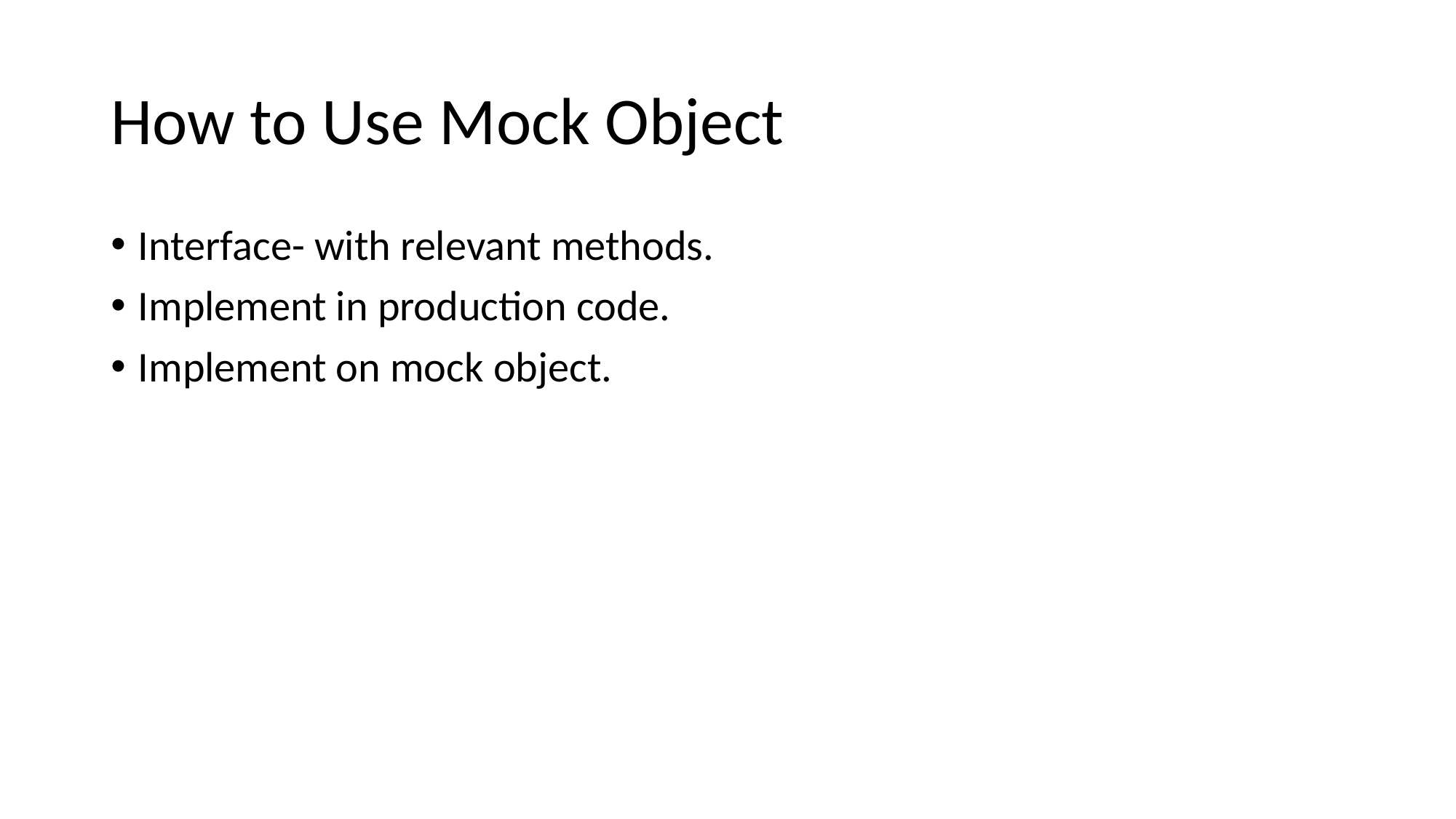

# How to Use Mock Object
Interface- with relevant methods.
Implement in production code.
Implement on mock object.